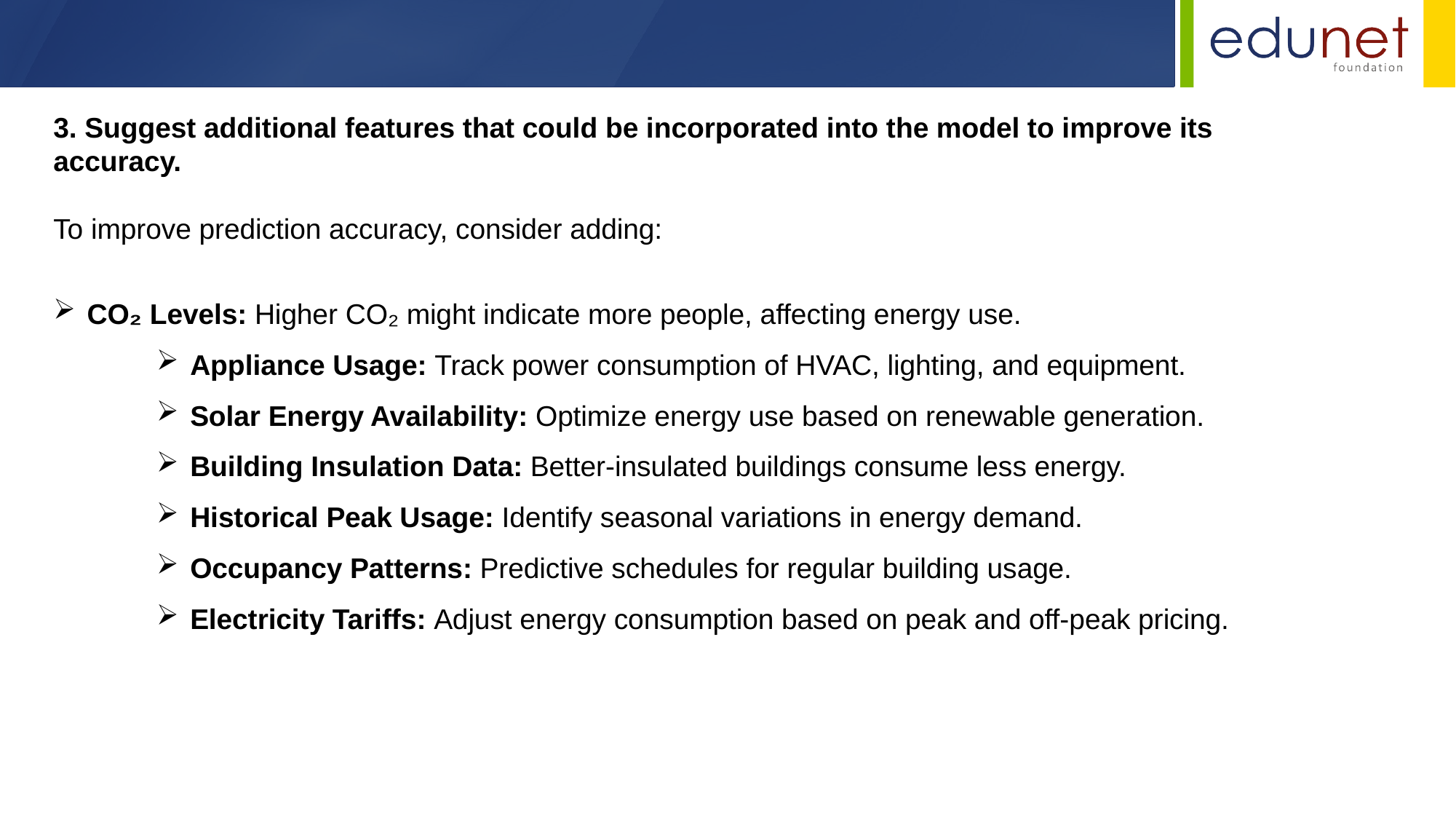

3. Suggest additional features that could be incorporated into the model to improve its accuracy.

To improve prediction accuracy, consider adding:

 CO₂ Levels: Higher CO₂ might indicate more people, affecting energy use.
 Appliance Usage: Track power consumption of HVAC, lighting, and equipment.
 Solar Energy Availability: Optimize energy use based on renewable generation.
 Building Insulation Data: Better-insulated buildings consume less energy.
 Historical Peak Usage: Identify seasonal variations in energy demand.
 Occupancy Patterns: Predictive schedules for regular building usage.
 Electricity Tariffs: Adjust energy consumption based on peak and off-peak pricing.